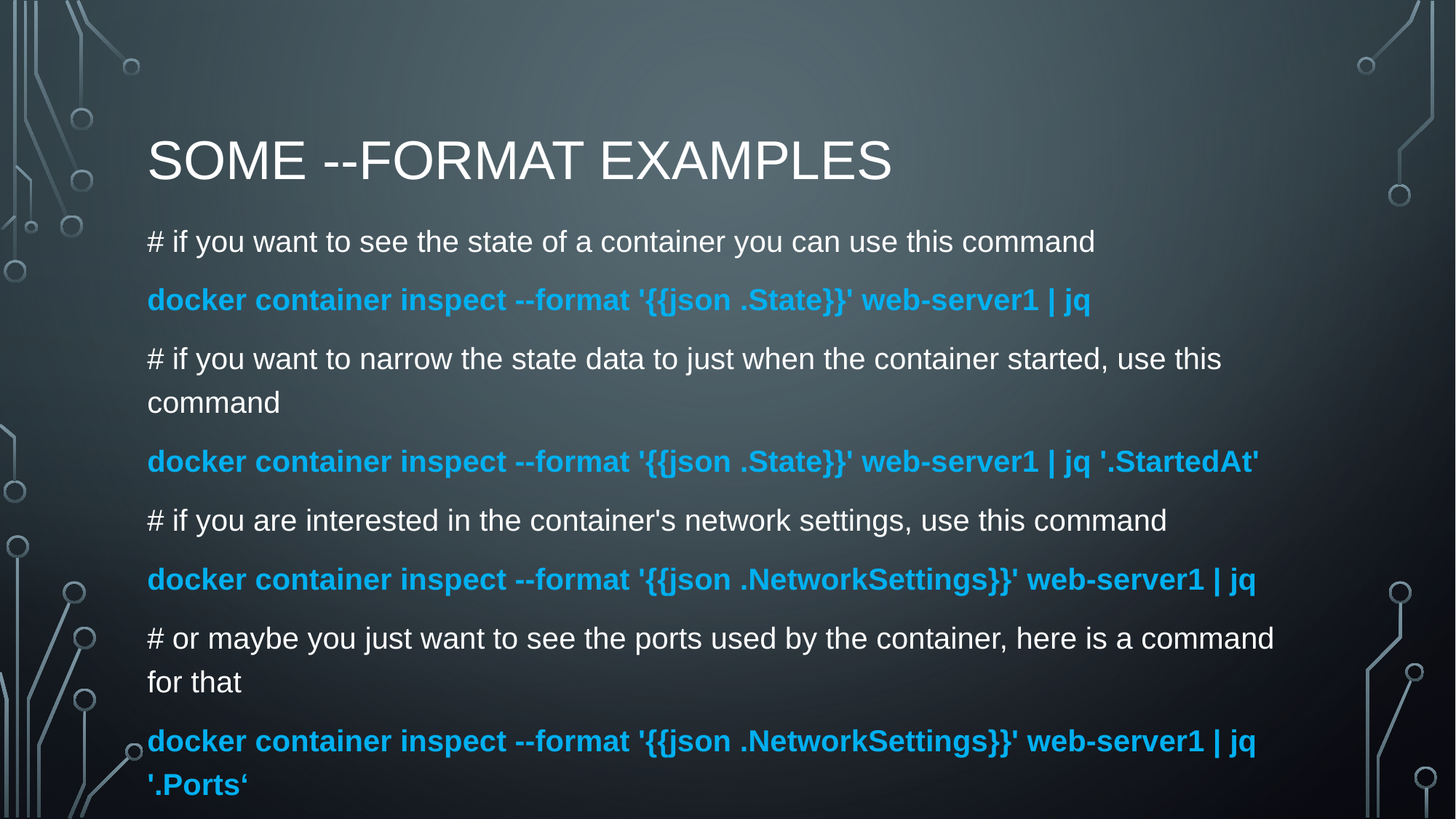

# Some --format examples
# if you want to see the state of a container you can use this command
docker container inspect --format '{{json .State}}' web-server1 | jq
# if you want to narrow the state data to just when the container started, use this command
docker container inspect --format '{{json .State}}' web-server1 | jq '.StartedAt'
# if you are interested in the container's network settings, use this command
docker container inspect --format '{{json .NetworkSettings}}' web-server1 | jq
# or maybe you just want to see the ports used by the container, here is a command for that
docker container inspect --format '{{json .NetworkSettings}}' web-server1 | jq '.Ports‘
# maybe you just want the IP address used by the container, this is the command you could use.
docker container inspect -f '{{json .NetworkSettings}}' web-server1 | jq '.IPAddress'